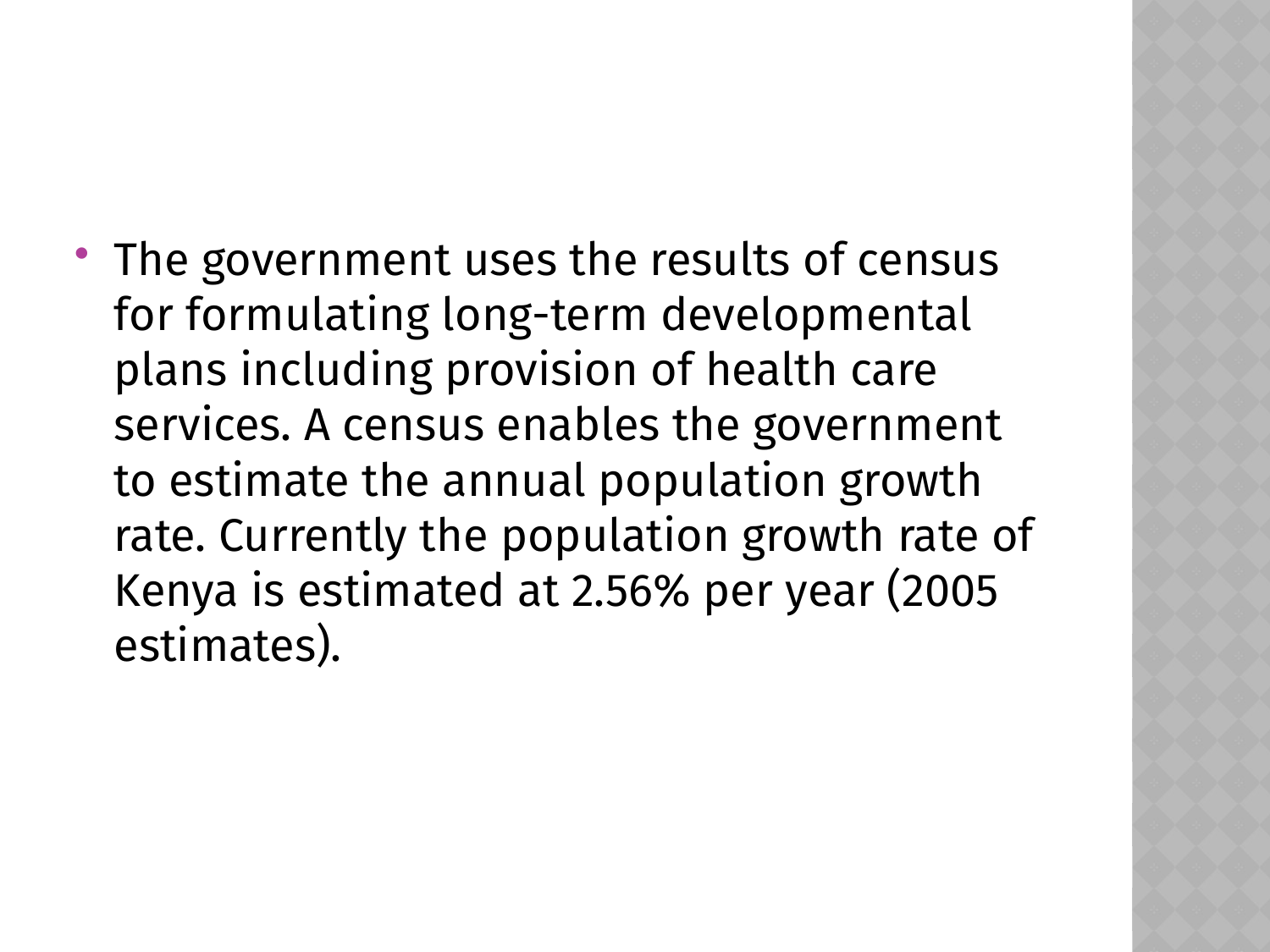

#
The government uses the results of census for formulating long-term developmental plans including provision of health care services. A census enables the government to estimate the annual population growth rate. Currently the population growth rate of Kenya is estimated at 2.56% per year (2005 estimates).